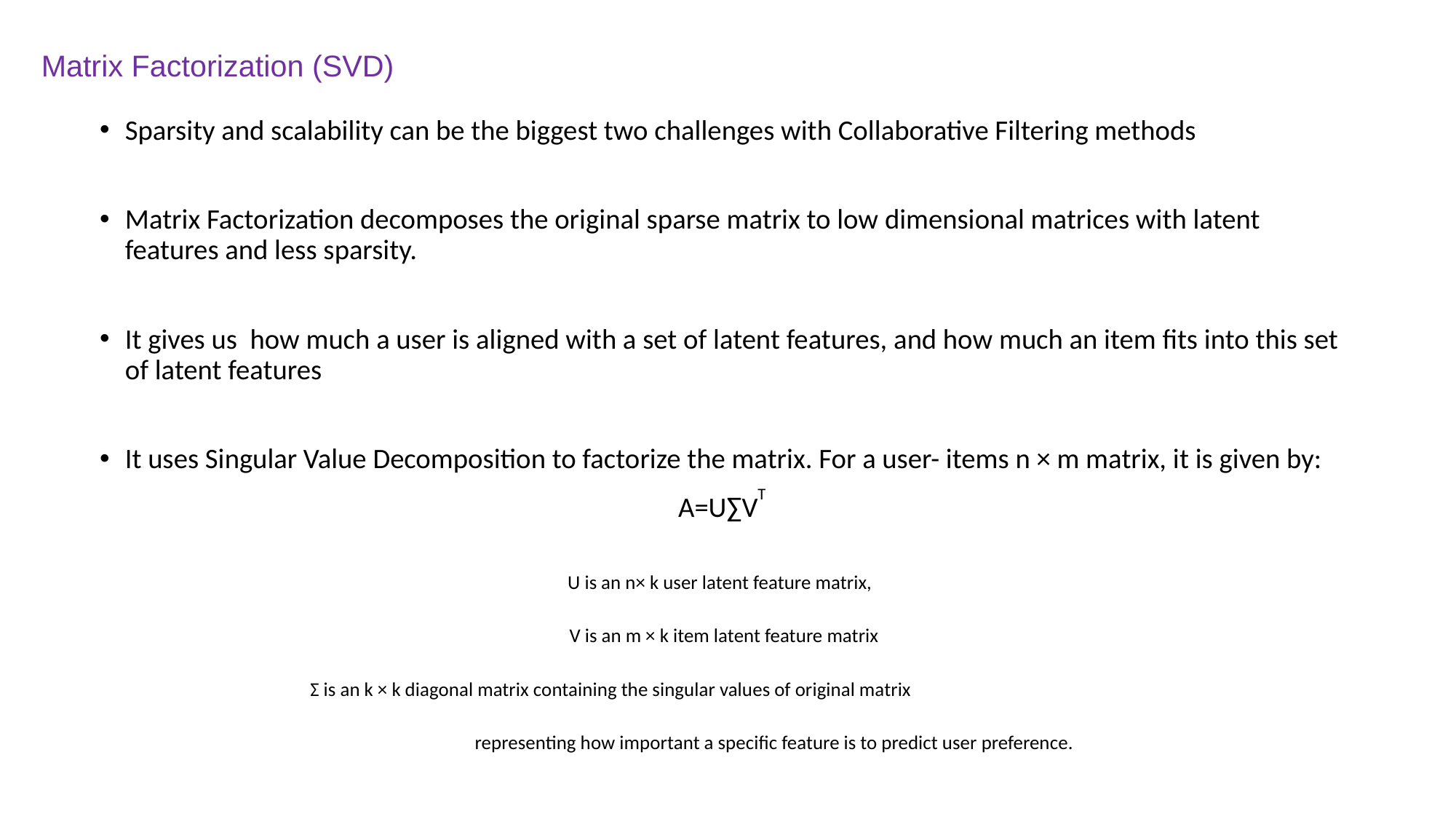

# Matrix Factorization (SVD)
Sparsity and scalability can be the biggest two challenges with Collaborative Filtering methods

Matrix Factorization decomposes the original sparse matrix to low dimensional matrices with latent features and less sparsity.

It gives us  how much a user is aligned with a set of latent features, and how much an item fits into this set of latent features

It uses Singular Value Decomposition to factorize the matrix. For a user- items n × m matrix, it is given by:
A=U∑VT

U is an n× k user latent feature matrix,
  V is an m × k item latent feature matrix
			                         Σ is an k × k diagonal matrix containing the singular values of original matrix
                        representing how important a specific feature is to predict user preference.